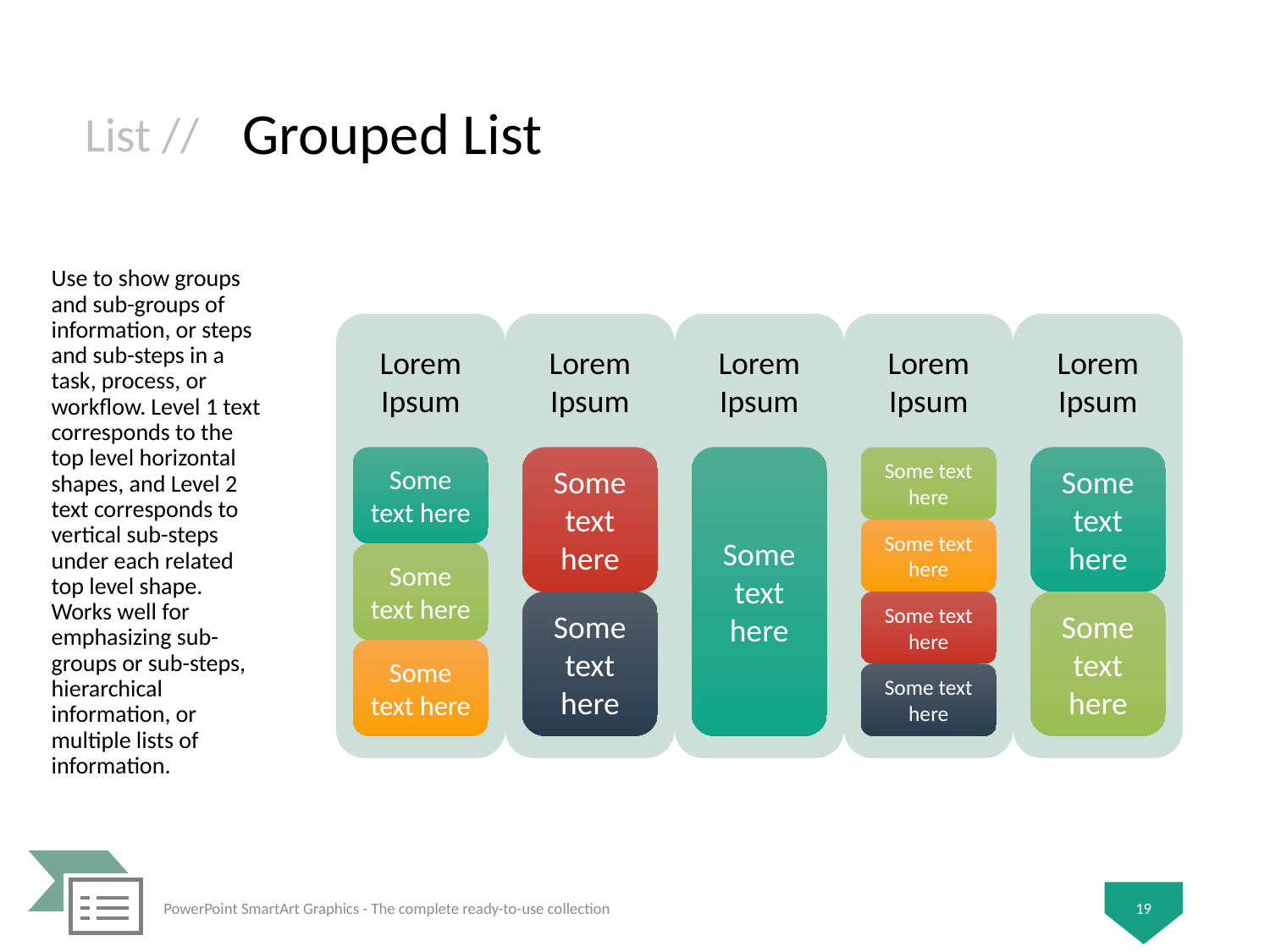

# Grouped List
Use to show groups and sub-groups of information, or steps and sub-steps in a task, process, or workflow. Level 1 text corresponds to the top level horizontal shapes, and Level 2 text corresponds to vertical sub-steps under each related top level shape. Works well for emphasizing sub-groups or sub-steps, hierarchical information, or multiple lists of information.
Lorem Ipsum
Lorem Ipsum
Lorem Ipsum
Lorem Ipsum
Lorem Ipsum
Some text here
Some text here
Some text here
Some text here
Some text here
Some text here
Some text here
Some text here
Some text here
Some text here
Some text here
Some text here
19
PowerPoint SmartArt Graphics - The complete ready-to-use collection